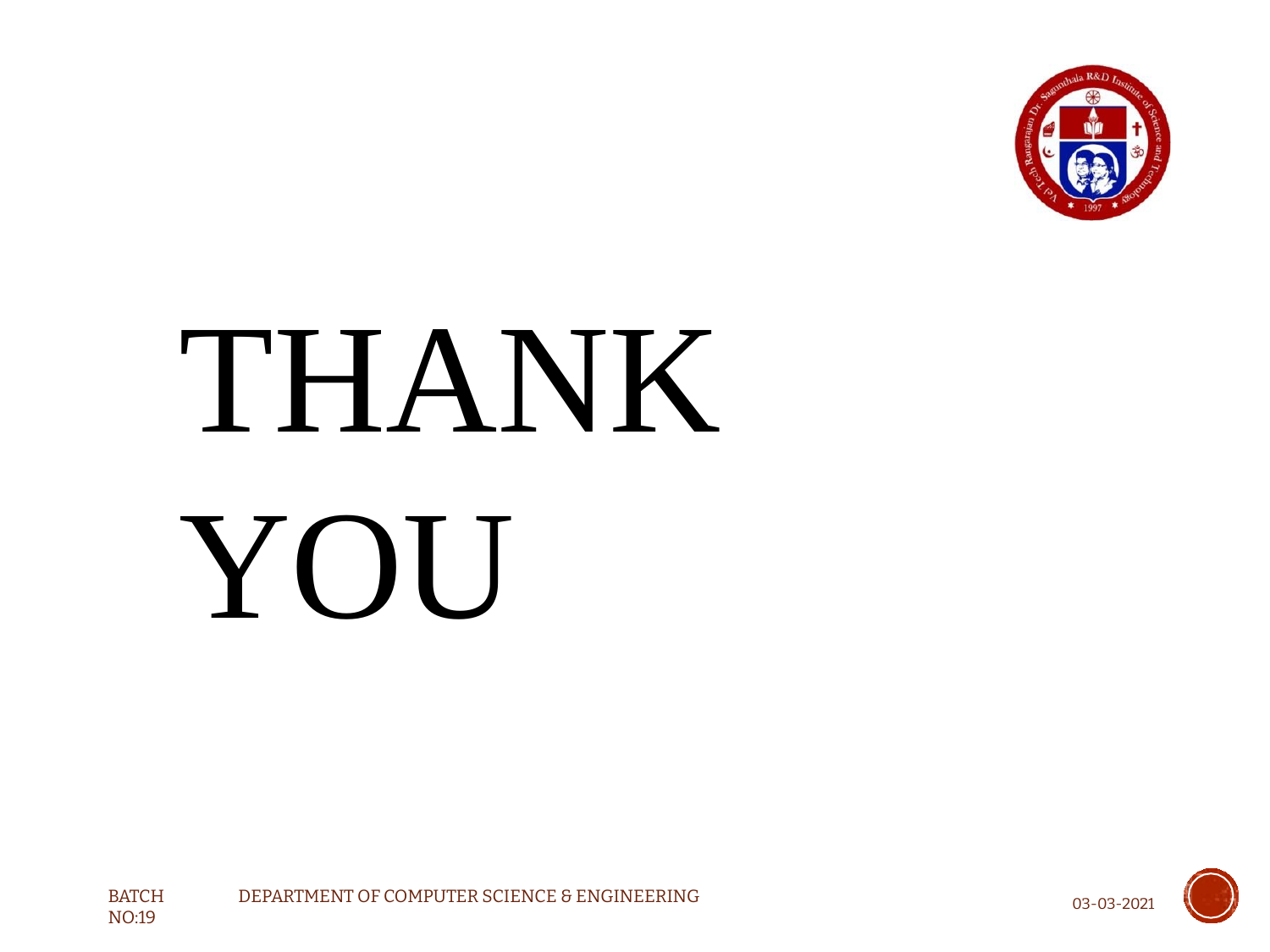

# THANK YOU
03-03-2021	24
BATCH NO:19
DEPARTMENT OF COMPUTER SCIENCE & ENGINEERING